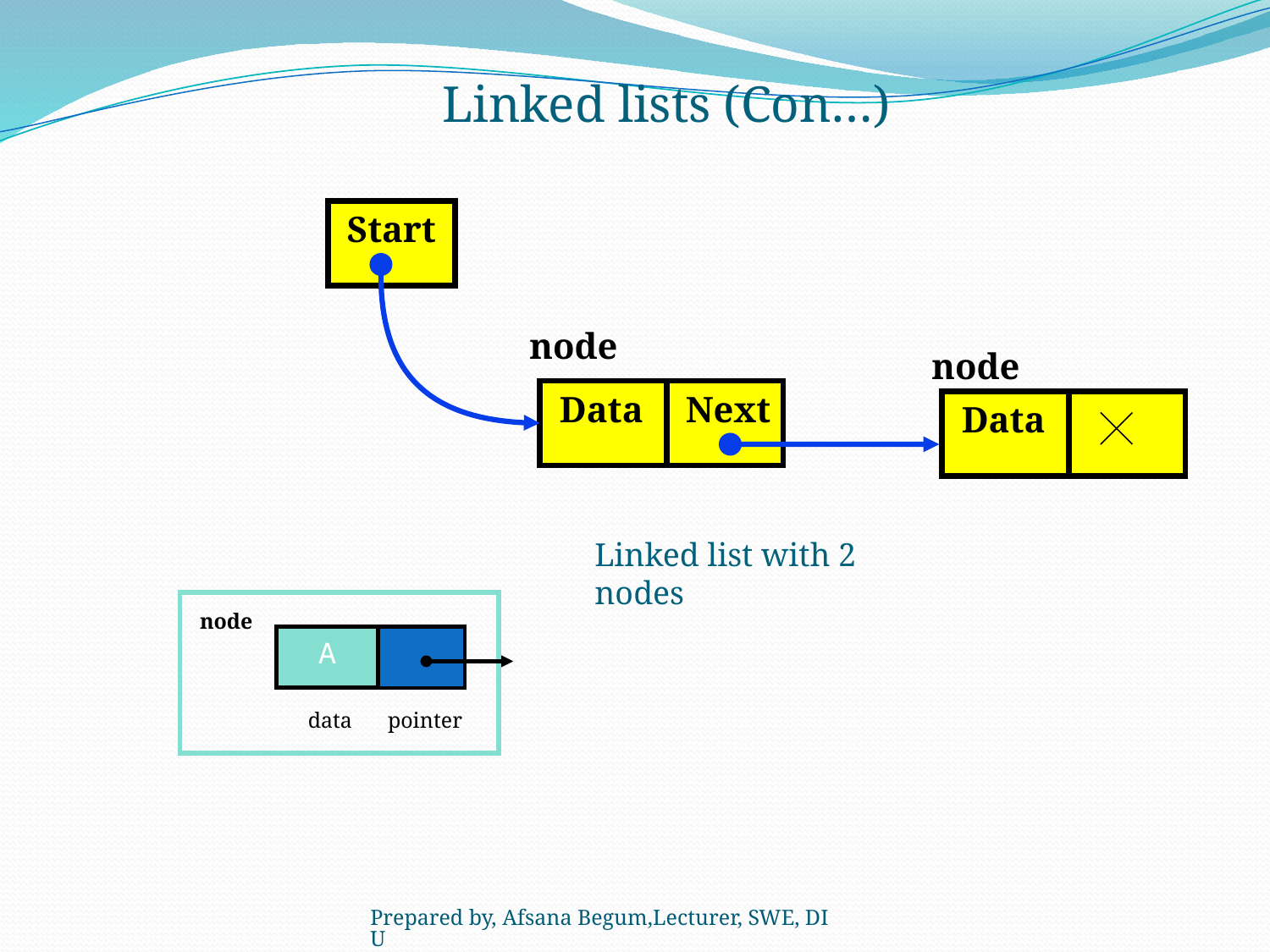

Linked lists (Con…)

Start

node
node

Data

Data

Next

Linked list with 2 nodes

node

A

data
pointer
Prepared by, Afsana Begum,Lecturer, SWE, DIU